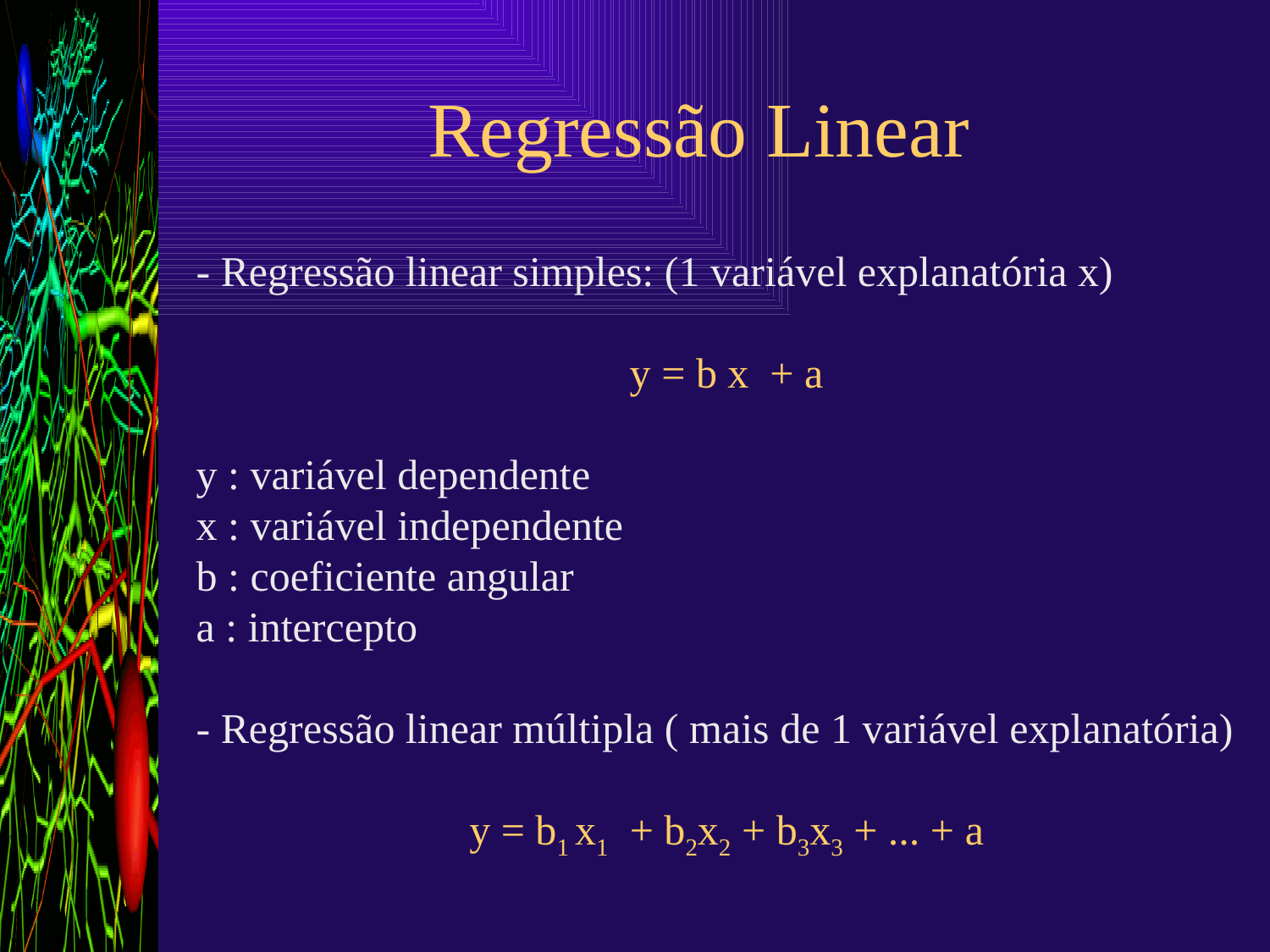

Regressão Linear
- Regressão linear simples: (1 variável explanatória x)

y = b x  + a

y : variável dependente
x : variável independente
b : coeficiente angular
a : intercepto

- Regressão linear múltipla ( mais de 1 variável explanatória)

y = b1 x1  + b2x2 + b3x3 + ... + a